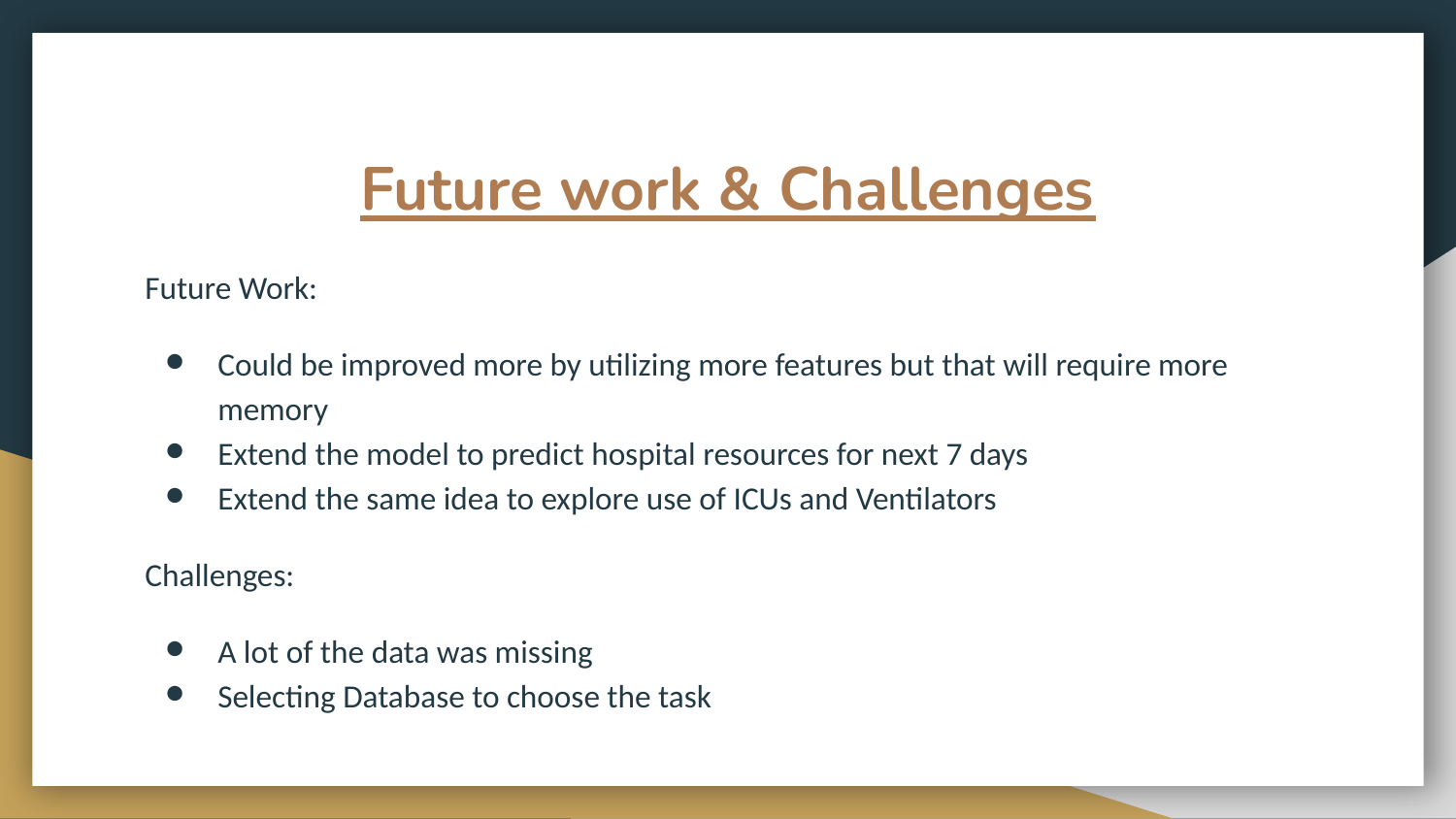

# Future work & Challenges
Future Work:
Could be improved more by utilizing more features but that will require more memory
Extend the model to predict hospital resources for next 7 days
Extend the same idea to explore use of ICUs and Ventilators
Challenges:
A lot of the data was missing
Selecting Database to choose the task